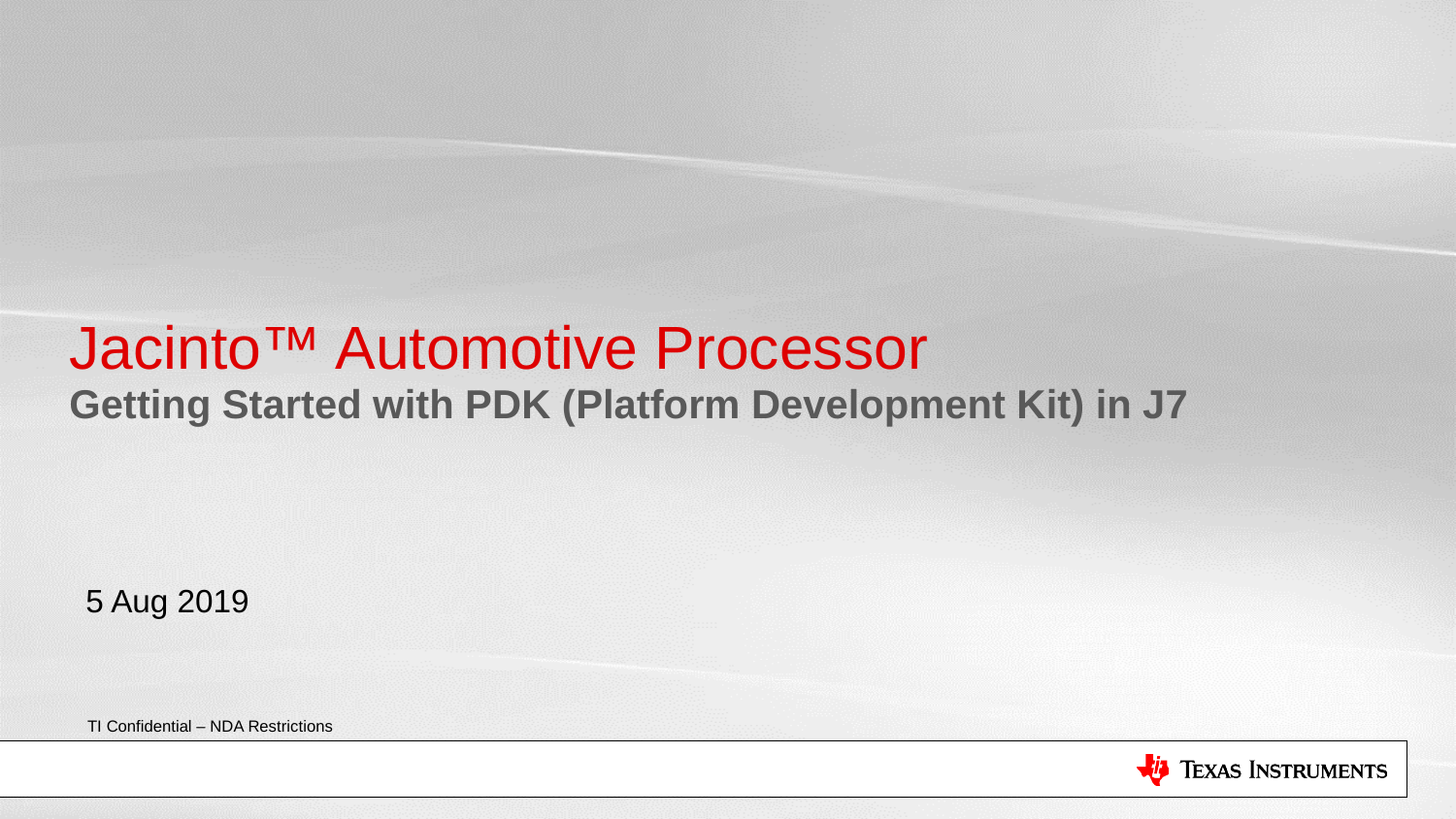

# Jacinto™ Automotive Processor
Getting Started with PDK (Platform Development Kit) in J7
5 Aug 2019